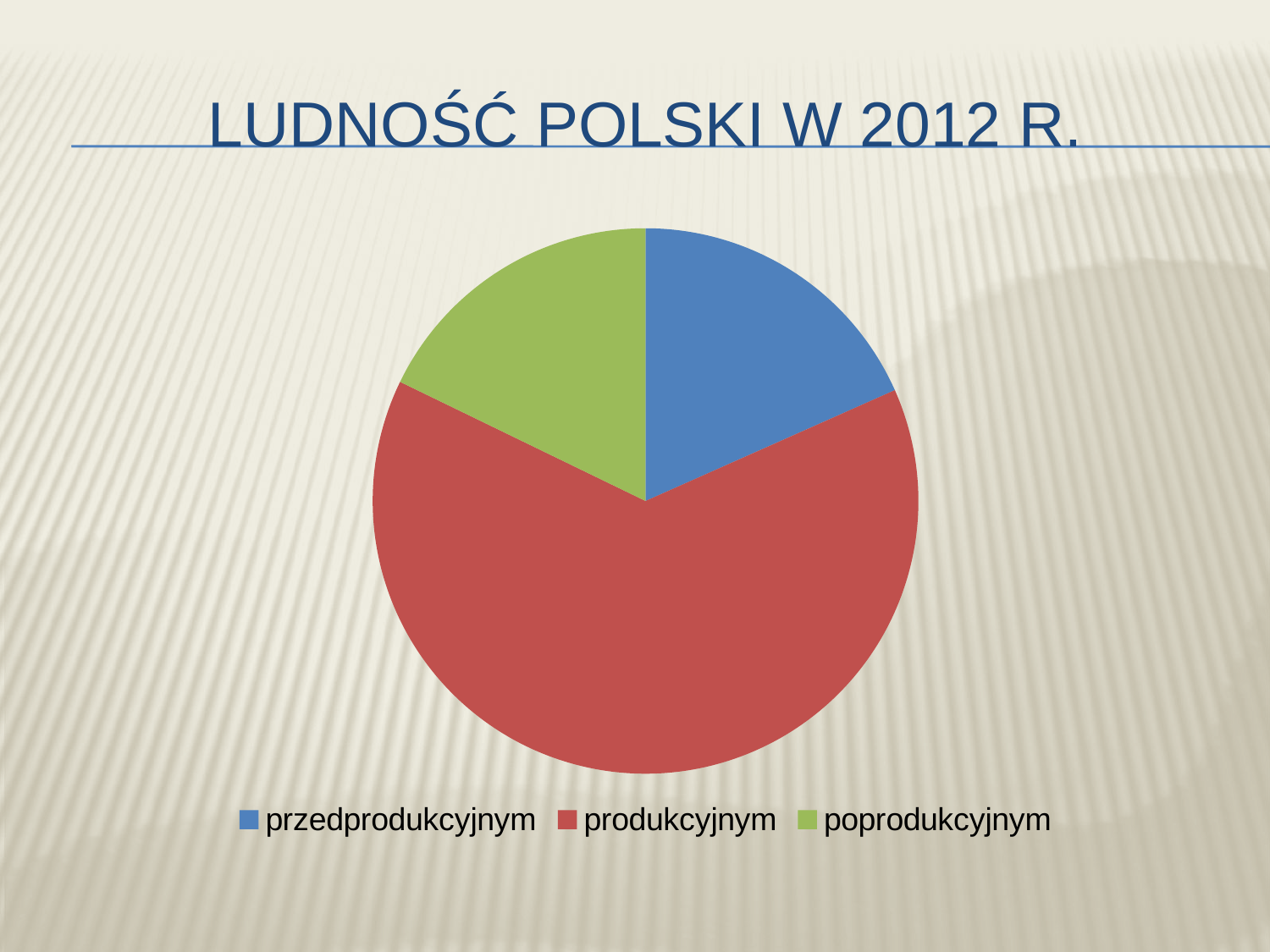

# Ludność polski w 2012 r.

### Chart

| Category | Łącznie |
|---|---|
| przedprodukcyjnym | 7066.8 |
| produkcyjnym | 24605.599999999937 |
| poprodukcyjnym | 6861.0 |